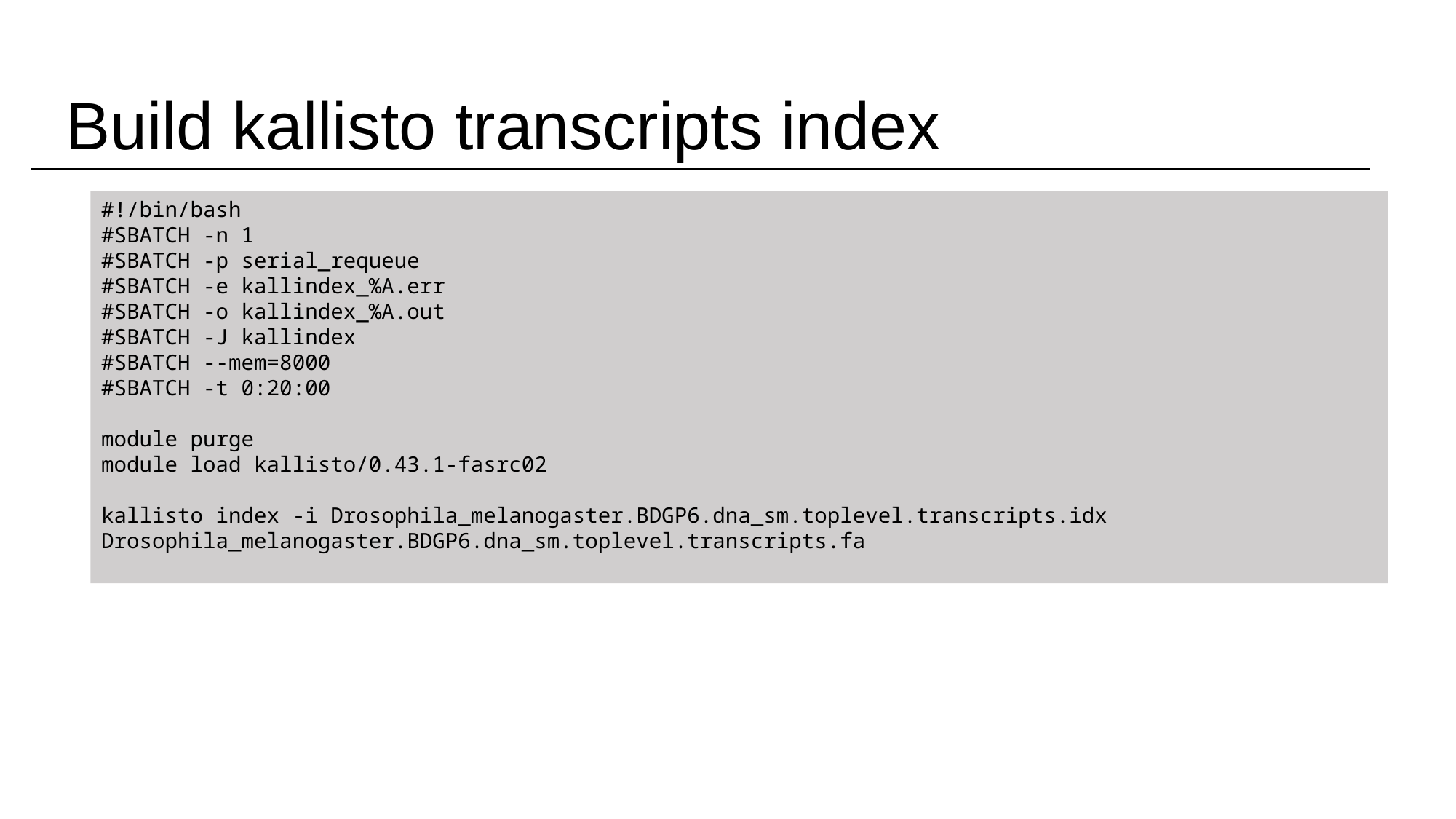

Build kallisto transcripts index
#!/bin/bash
#SBATCH -n 1
#SBATCH -p serial_requeue
#SBATCH -e kallindex_%A.err
#SBATCH -o kallindex_%A.out
#SBATCH -J kallindex
#SBATCH --mem=8000
#SBATCH -t 0:20:00
module purge
module load kallisto/0.43.1-fasrc02

kallisto index -i Drosophila_melanogaster.BDGP6.dna_sm.toplevel.transcripts.idx Drosophila_melanogaster.BDGP6.dna_sm.toplevel.transcripts.fa